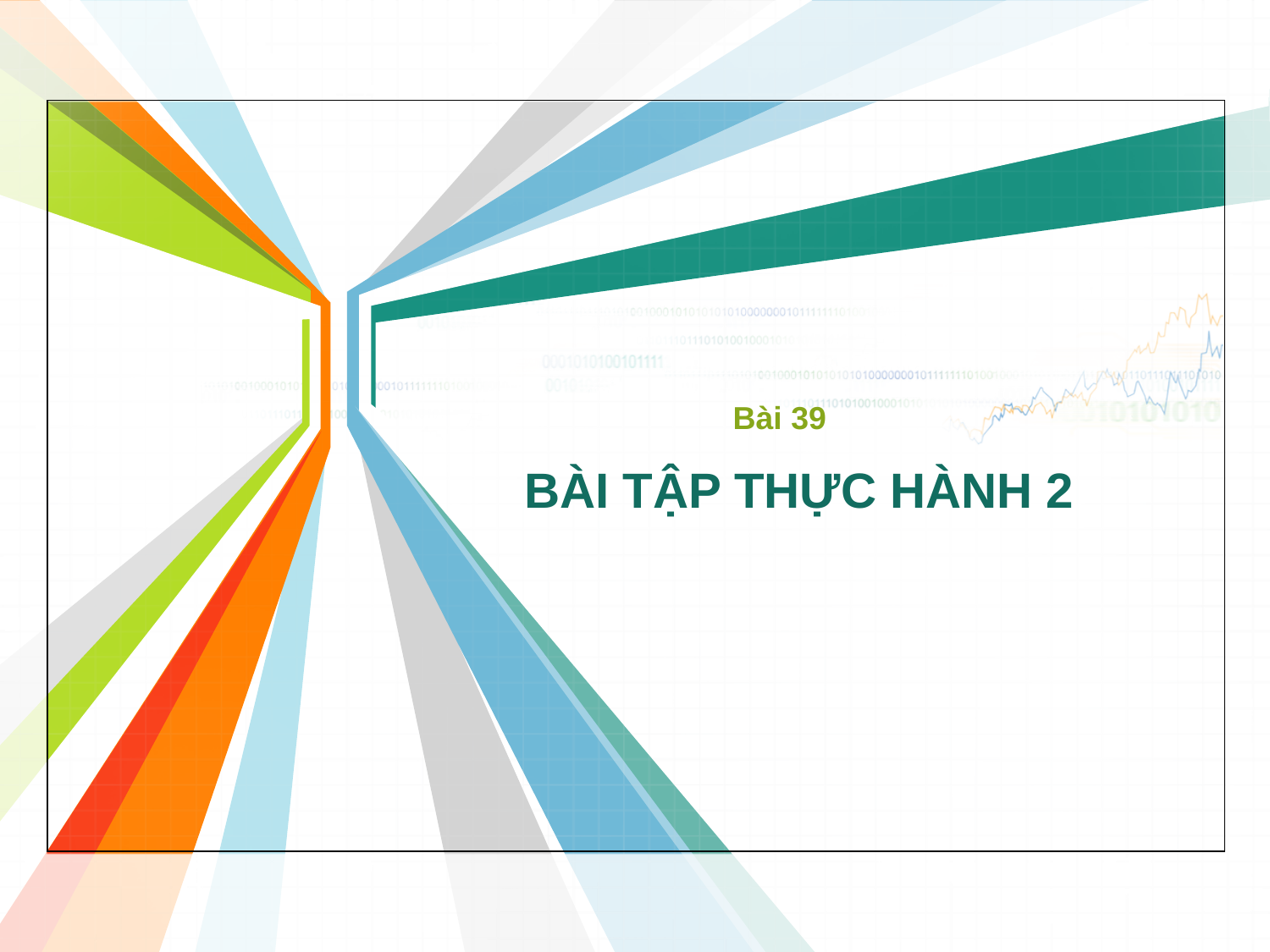

Bài 39
# BÀI TẬP THỰC HÀNH 2